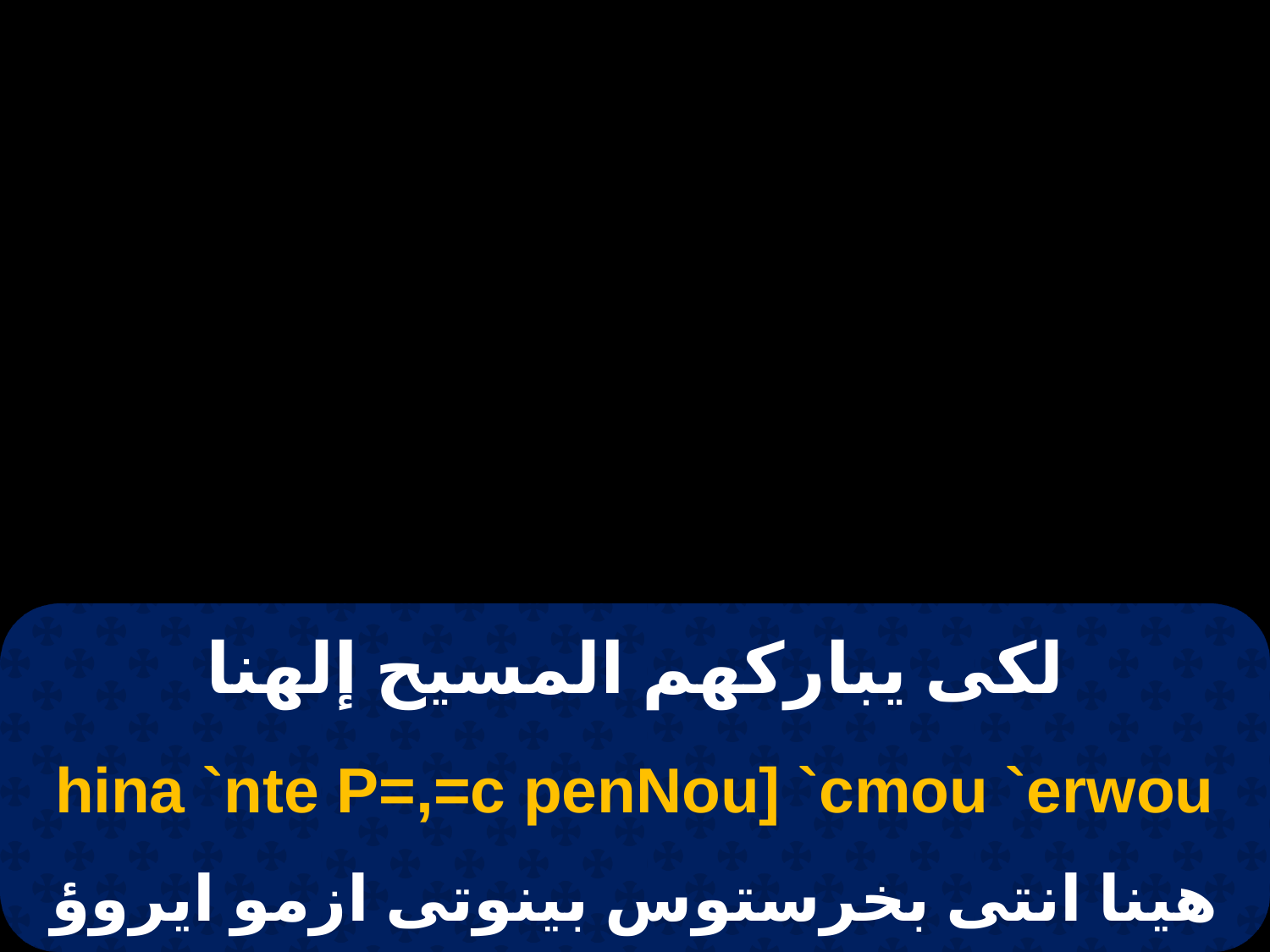

# لكى يباركهم المسيح إلهنا
hina `nte P=,=c penNou] `cmou `erwou
هينا انتى بخرستوس بينوتى ازمو ايروؤ